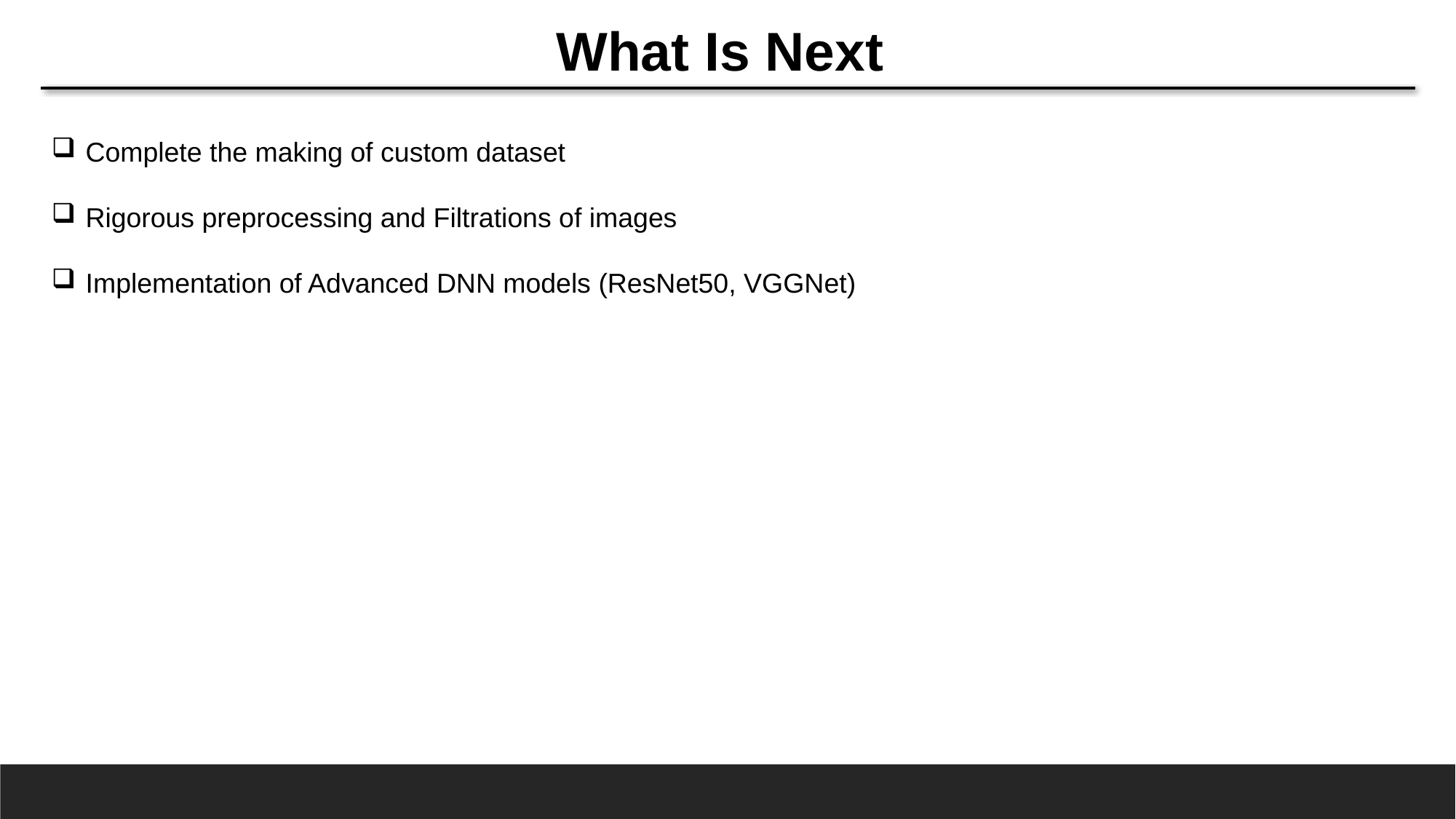

What Is Next
Complete the making of custom dataset
Rigorous preprocessing and Filtrations of images
Implementation of Advanced DNN models (ResNet50, VGGNet)